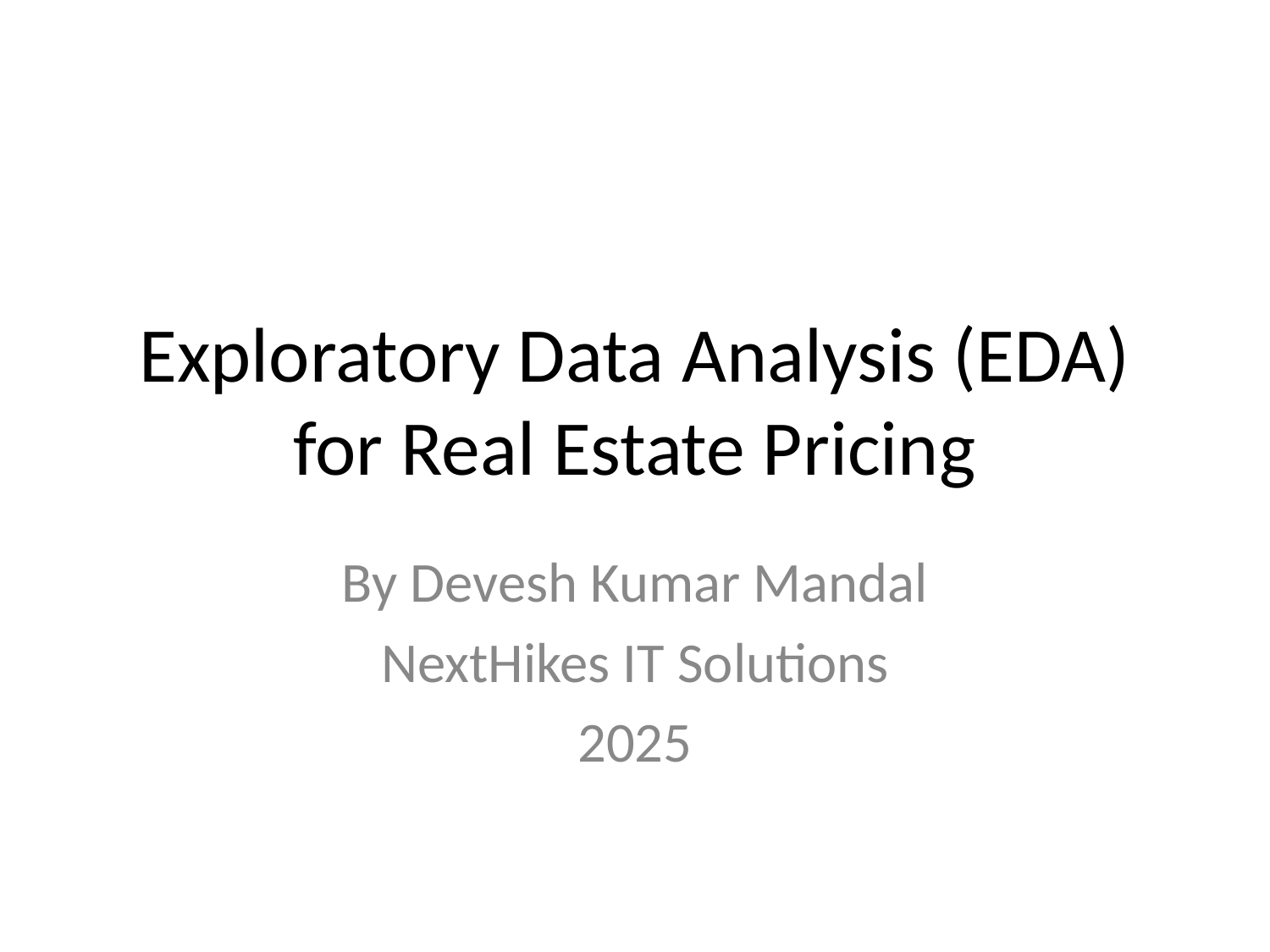

# Exploratory Data Analysis (EDA) for Real Estate Pricing
By Devesh Kumar Mandal
NextHikes IT Solutions
2025